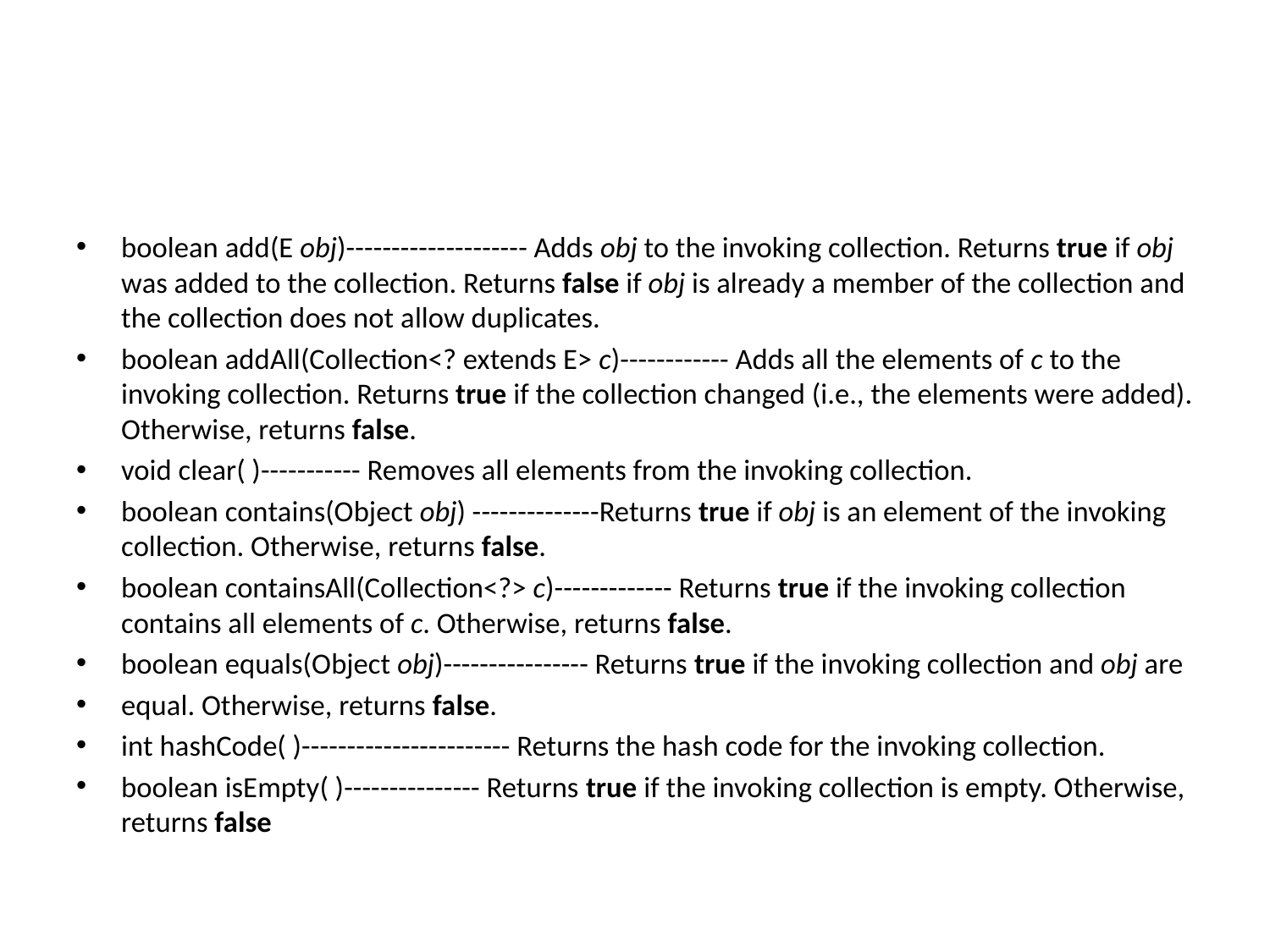

#
boolean add(E obj)-------------------- Adds obj to the invoking collection. Returns true if obj was added to the collection. Returns false if obj is already a member of the collection and the collection does not allow duplicates.
boolean addAll(Collection<? extends E> c)------------ Adds all the elements of c to the invoking collection. Returns true if the collection changed (i.e., the elements were added). Otherwise, returns false.
void clear( )----------- Removes all elements from the invoking collection.
boolean contains(Object obj) --------------Returns true if obj is an element of the invoking collection. Otherwise, returns false.
boolean containsAll(Collection<?> c)------------- Returns true if the invoking collection contains all elements of c. Otherwise, returns false.
boolean equals(Object obj)---------------- Returns true if the invoking collection and obj are
equal. Otherwise, returns false.
int hashCode( )----------------------- Returns the hash code for the invoking collection.
boolean isEmpty( )--------------- Returns true if the invoking collection is empty. Otherwise, returns false